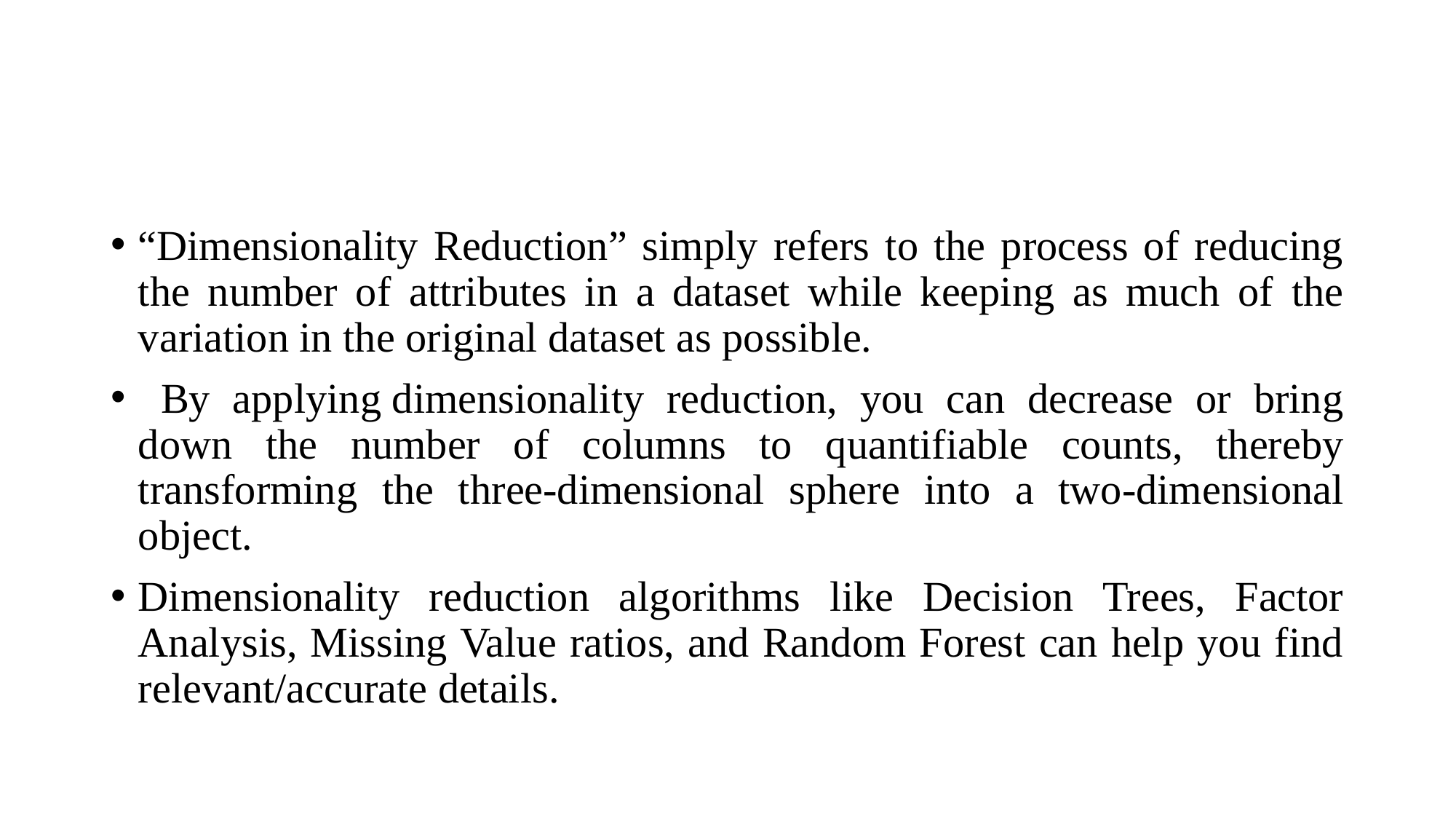

#
“Dimensionality Reduction” simply refers to the process of reducing the number of attributes in a dataset while keeping as much of the variation in the original dataset as possible.
 By applying dimensionality reduction, you can decrease or bring down the number of columns to quantifiable counts, thereby transforming the three-dimensional sphere into a two-dimensional object.
Dimensionality reduction algorithms like Decision Trees, Factor Analysis, Missing Value ratios, and Random Forest can help you find relevant/accurate details.